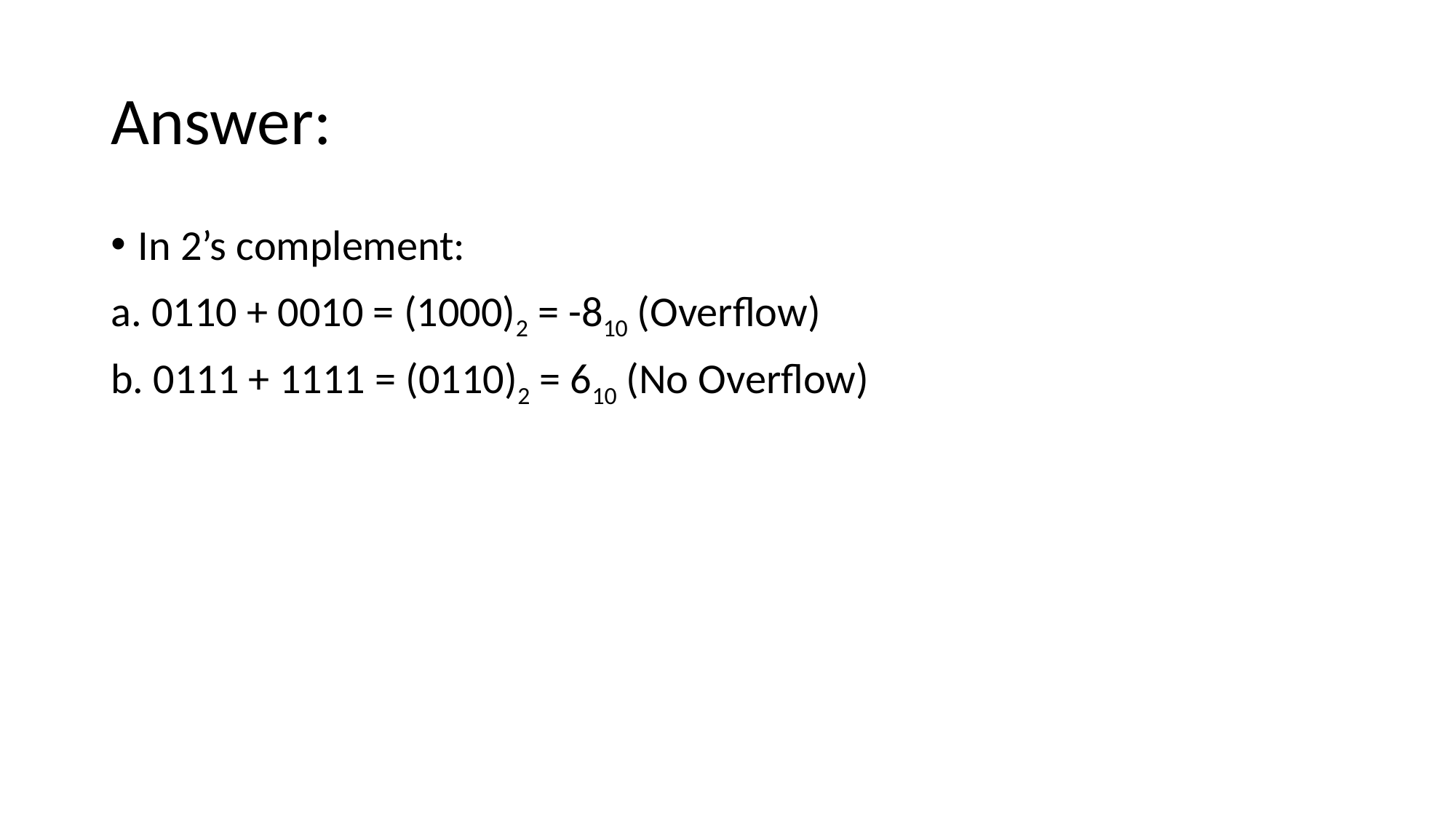

# Answer:
In 2’s complement:
a. 0110 + 0010 = (1000)2 = -810 (Overflow)
b. 0111 + 1111 = (0110)2 = 610 (No Overflow)